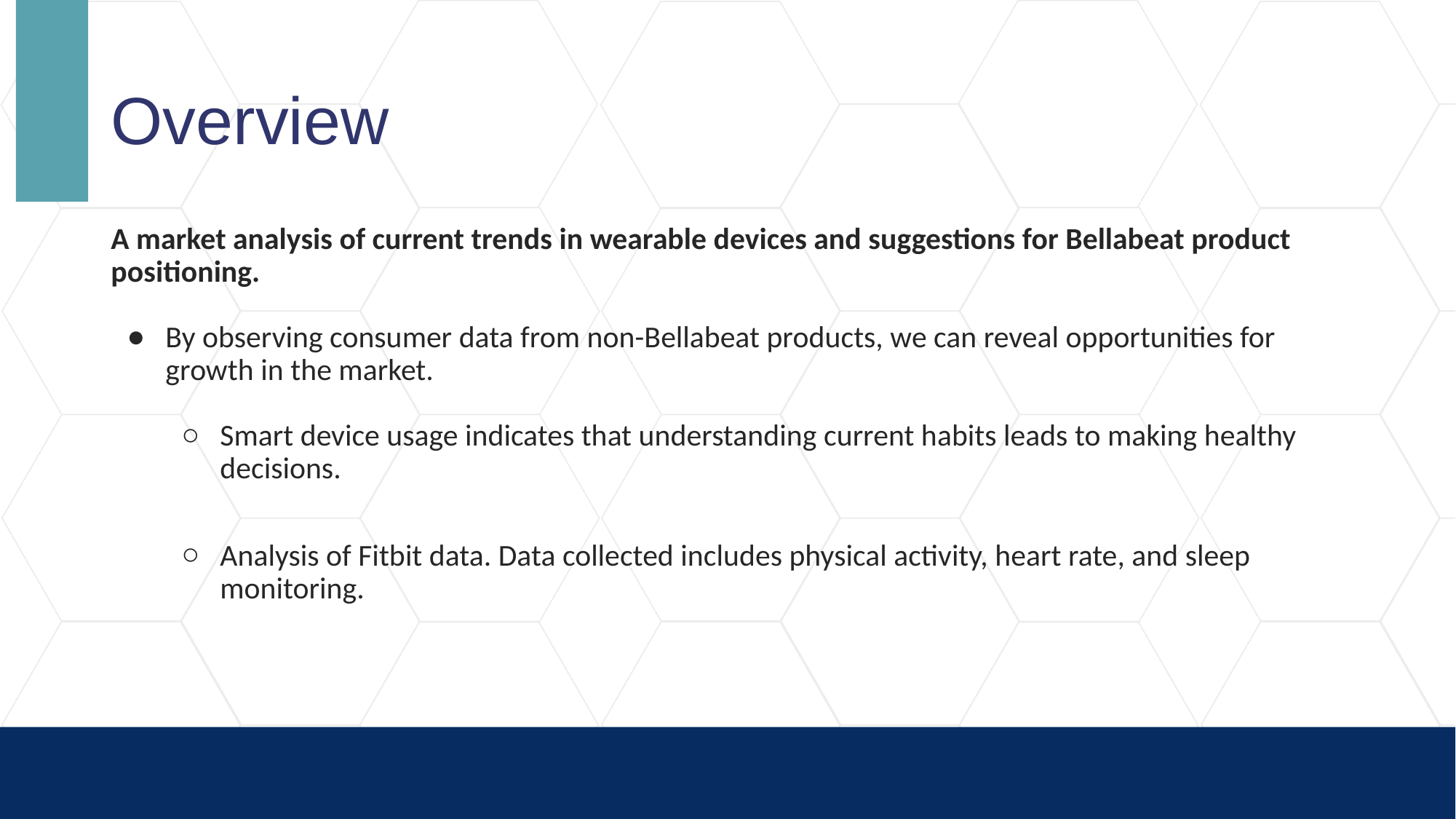

# Overview
A market analysis of current trends in wearable devices and suggestions for Bellabeat product positioning.

By observing consumer data from non-Bellabeat products, we can reveal opportunities for growth in the market.

Smart device usage indicates that understanding current habits leads to making healthy decisions.

Analysis of Fitbit data. Data collected includes physical activity, heart rate, and sleep monitoring.